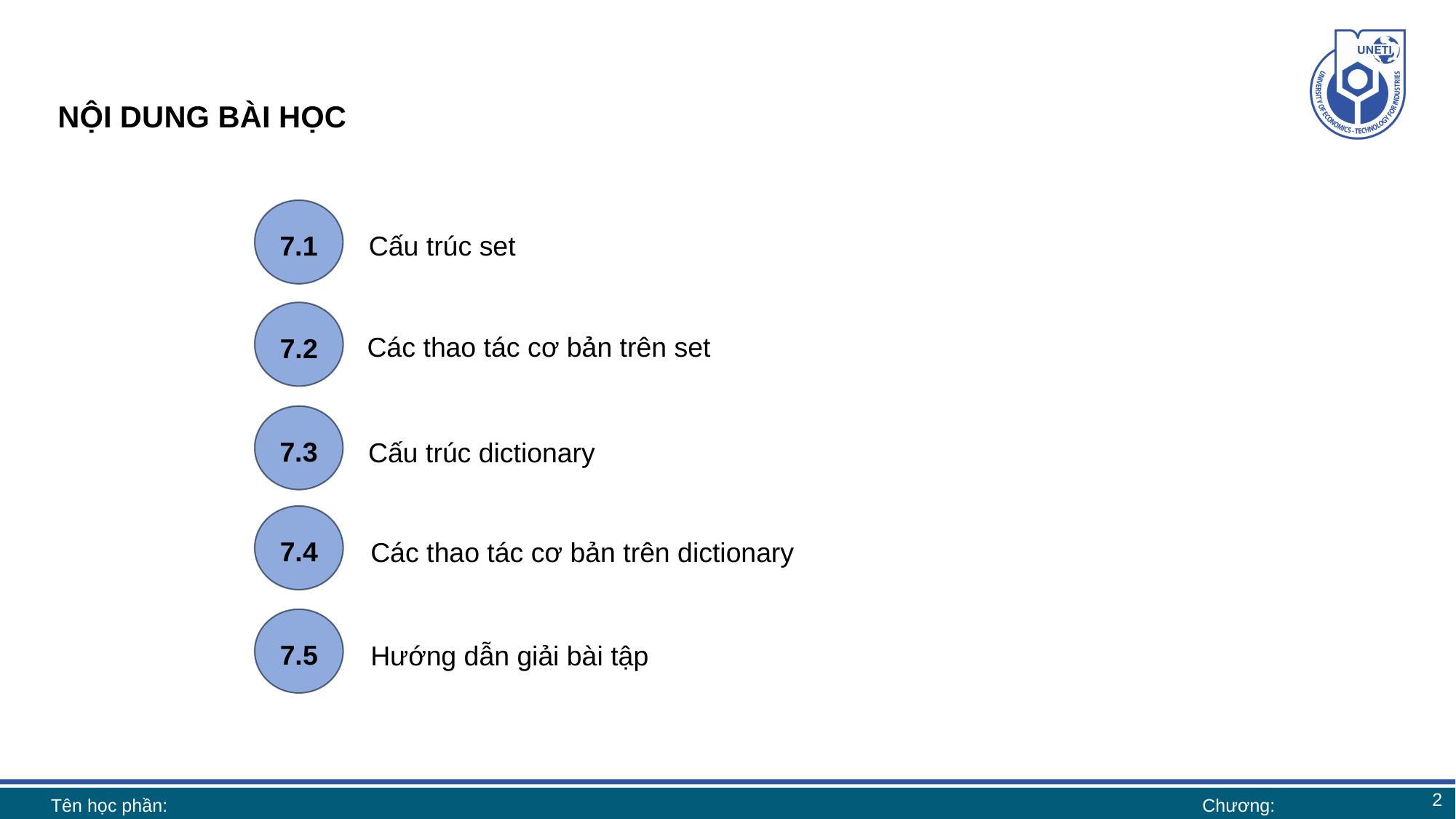

# NỘI DUNG BÀI HỌC
7.1
Cấu trúc set
7.2
Các thao tác cơ bản trên set
7.3
Cấu trúc dictionary
7.4
Các thao tác cơ bản trên dictionary
7.5
Hướng dẫn giải bài tập
2
Tên học phần:
Chương: